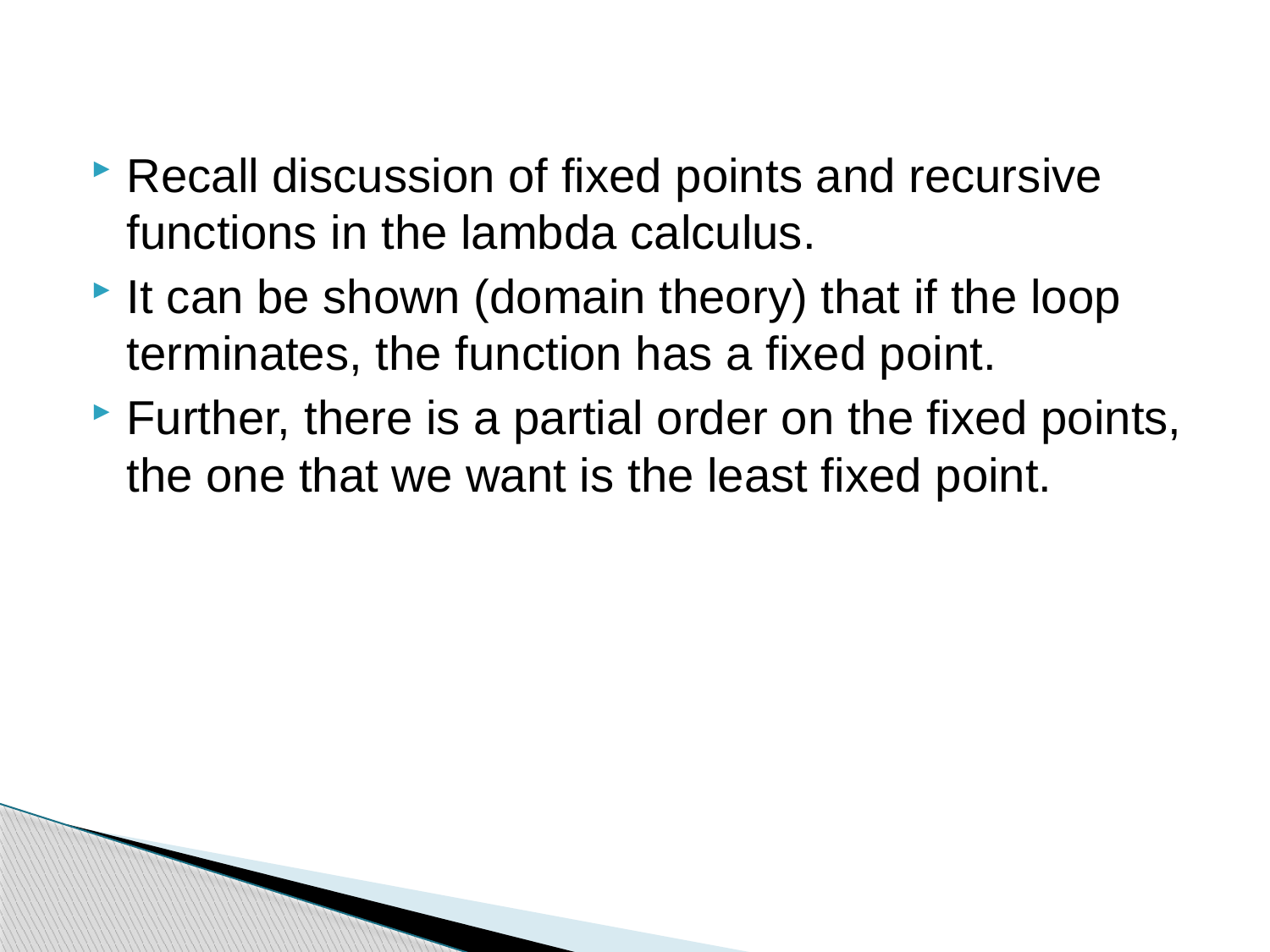

Recall discussion of fixed points and recursive functions in the lambda calculus.
It can be shown (domain theory) that if the loop terminates, the function has a fixed point.
Further, there is a partial order on the fixed points, the one that we want is the least fixed point.